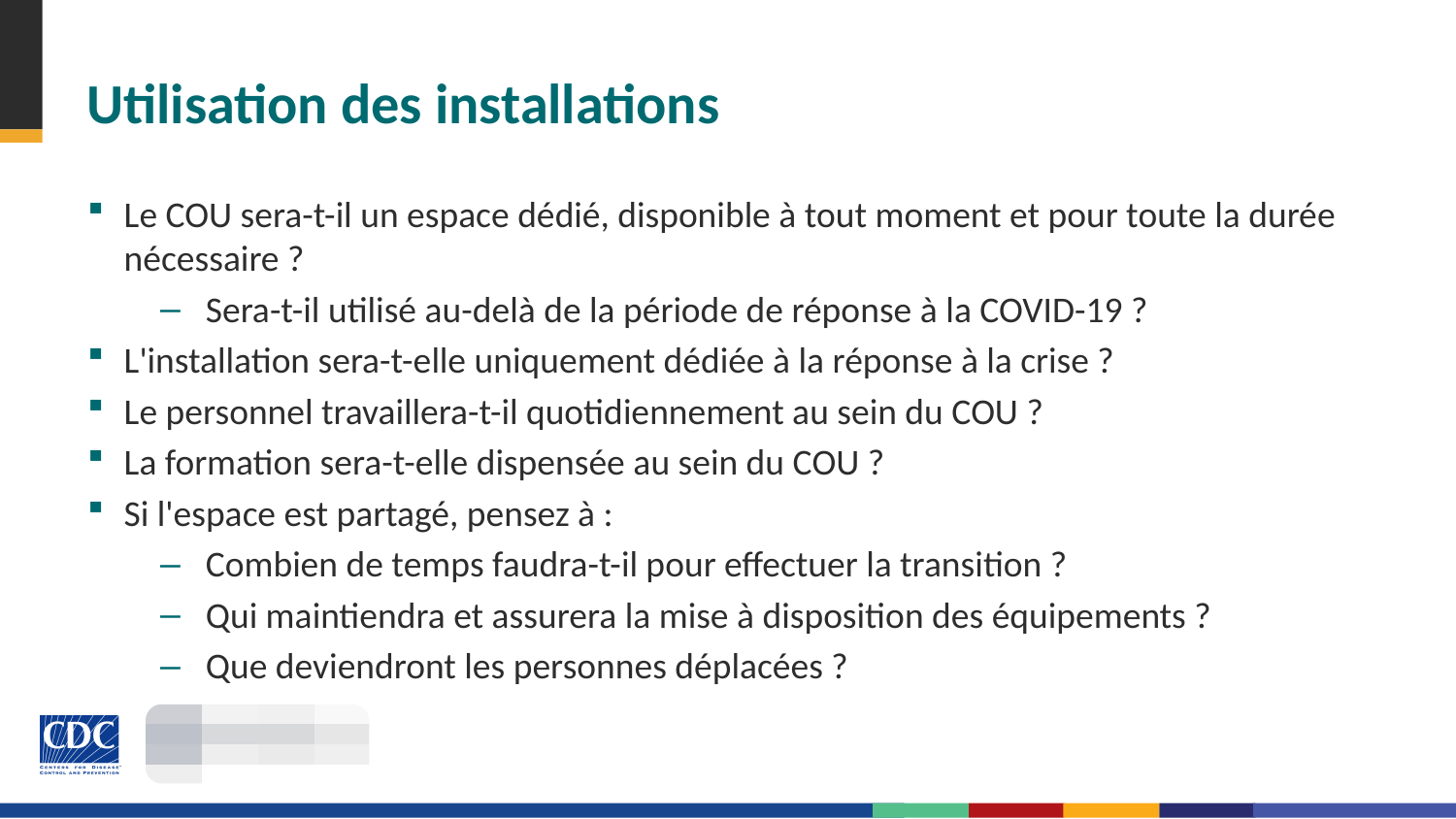

# Utilisation des installations
Le COU sera-t-il un espace dédié, disponible à tout moment et pour toute la durée nécessaire ?
Sera-t-il utilisé au-delà de la période de réponse à la COVID-19 ?
L'installation sera-t-elle uniquement dédiée à la réponse à la crise ?
Le personnel travaillera-t-il quotidiennement au sein du COU ?
La formation sera-t-elle dispensée au sein du COU ?
Si l'espace est partagé, pensez à :
Combien de temps faudra-t-il pour effectuer la transition ?
Qui maintiendra et assurera la mise à disposition des équipements ?
Que deviendront les personnes déplacées ?